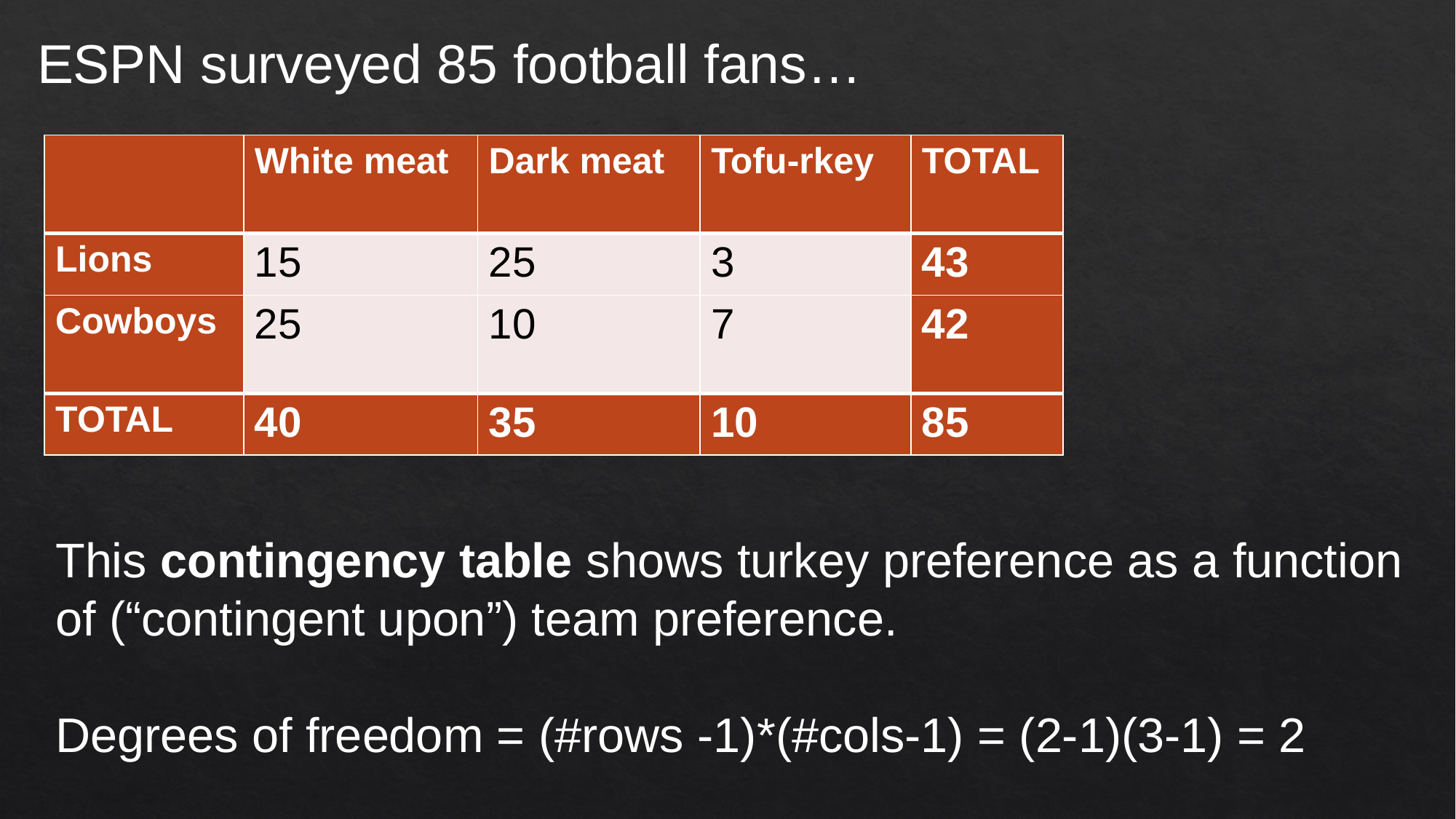

ESPN surveyed 85 football fans…
|  | White meat | Dark meat | Tofu-rkey | TOTAL |
| --- | --- | --- | --- | --- |
| Lions | 15 | 25 | 3 | 43 |
| Cowboys | 25 | 10 | 7 | 42 |
| TOTAL | 40 | 35 | 10 | 85 |
This contingency table shows turkey preference as a function of (“contingent upon”) team preference.

Degrees of freedom = (#rows -1)*(#cols-1) = (2-1)(3-1) = 2